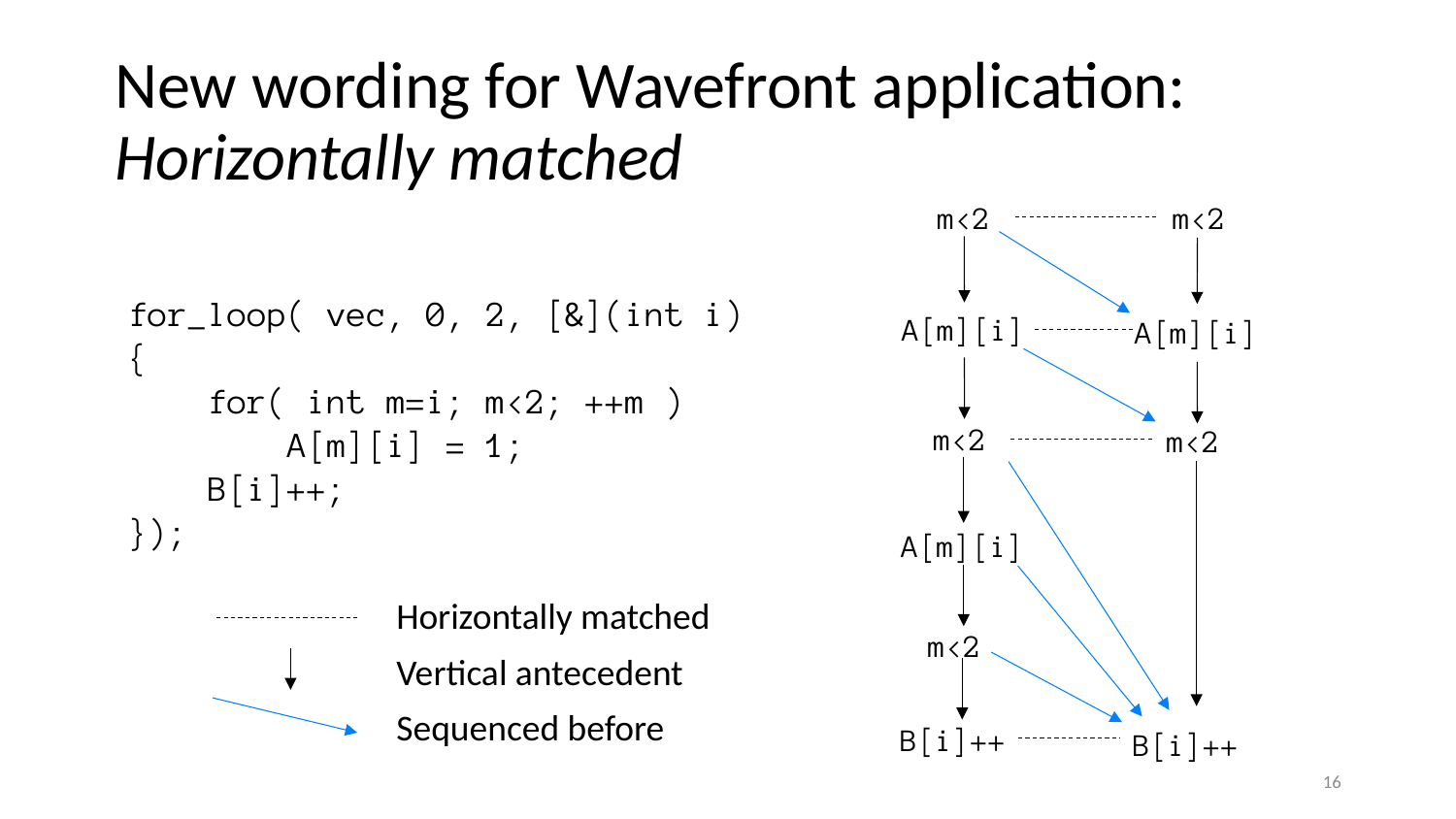

# New wording for Wavefront application: Horizontally matched
m<2
m<2
A[m][i]
A[m][i]
m<2
m<2
A[m][i]
m<2
B[i]++
B[i]++
for_loop( vec, 0, 2, [&](int i) {
    for( int m=i; m<2; ++m )
        A[m][i] = 1;
    B[i]++;
});
Horizontally matched
Vertical antecedent
Sequenced before
16